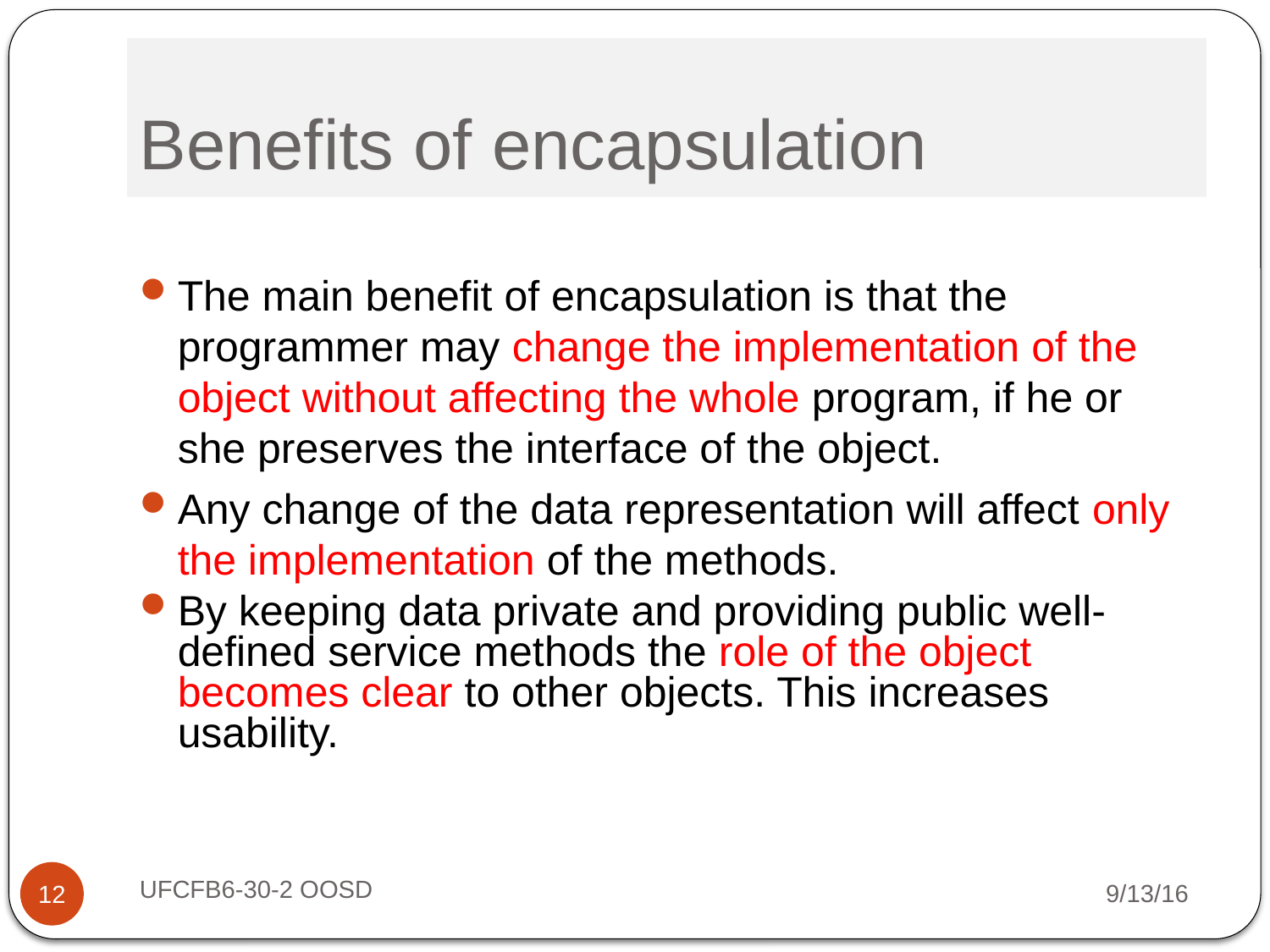

# Benefits of encapsulation

The main benefit of encapsulation is that the programmer may change the implementation of the object without affecting the whole program, if he or she preserves the interface of the object.
Any change of the data representation will affect only the implementation of the methods.
By keeping data private and providing public well-defined service methods the role of the object becomes clear to other objects. This increases usability.
UFCFB6-30-2 OOSD
9/13/16
12